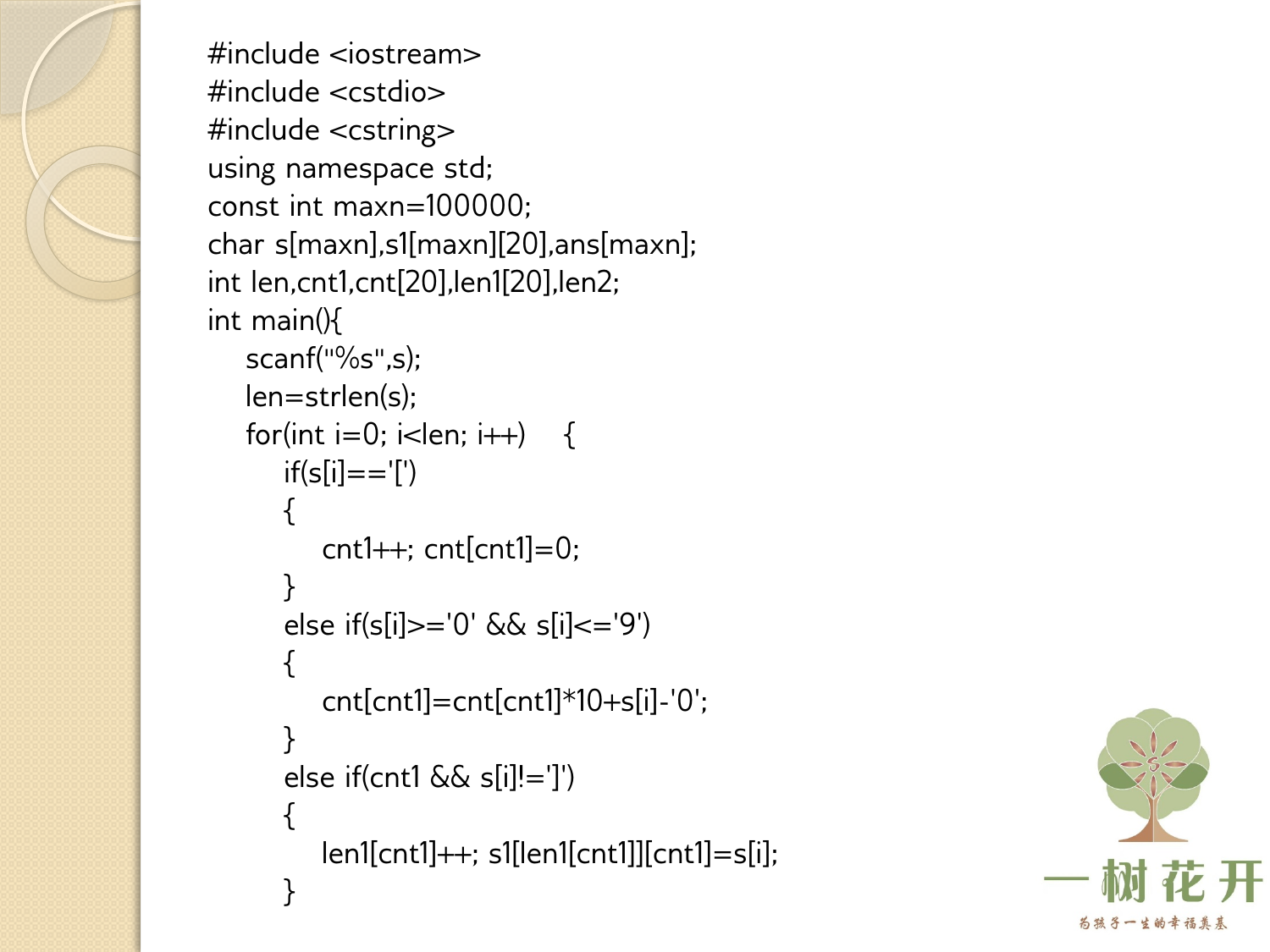

#include <iostream>
#include <cstdio>
#include <cstring>
using namespace std;
const int maxn=100000;
char s[maxn],s1[maxn][20],ans[maxn];
int len,cnt1,cnt[20],len1[20],len2;
int main(){
    scanf("%s",s);
    len=strlen(s);
    for(int i=0; i<len; i++)    {
        if(s[i]=='[')
        {
            cnt1++; cnt[cnt1]=0;
        }
        else if(s[i]>='0' && s[i]<='9')
        {
            cnt[cnt1]=cnt[cnt1]*10+s[i]-'0';
        }
        else if(cnt1 && s[i]!=']')
        {
            len1[cnt1]++; s1[len1[cnt1]][cnt1]=s[i];
        }